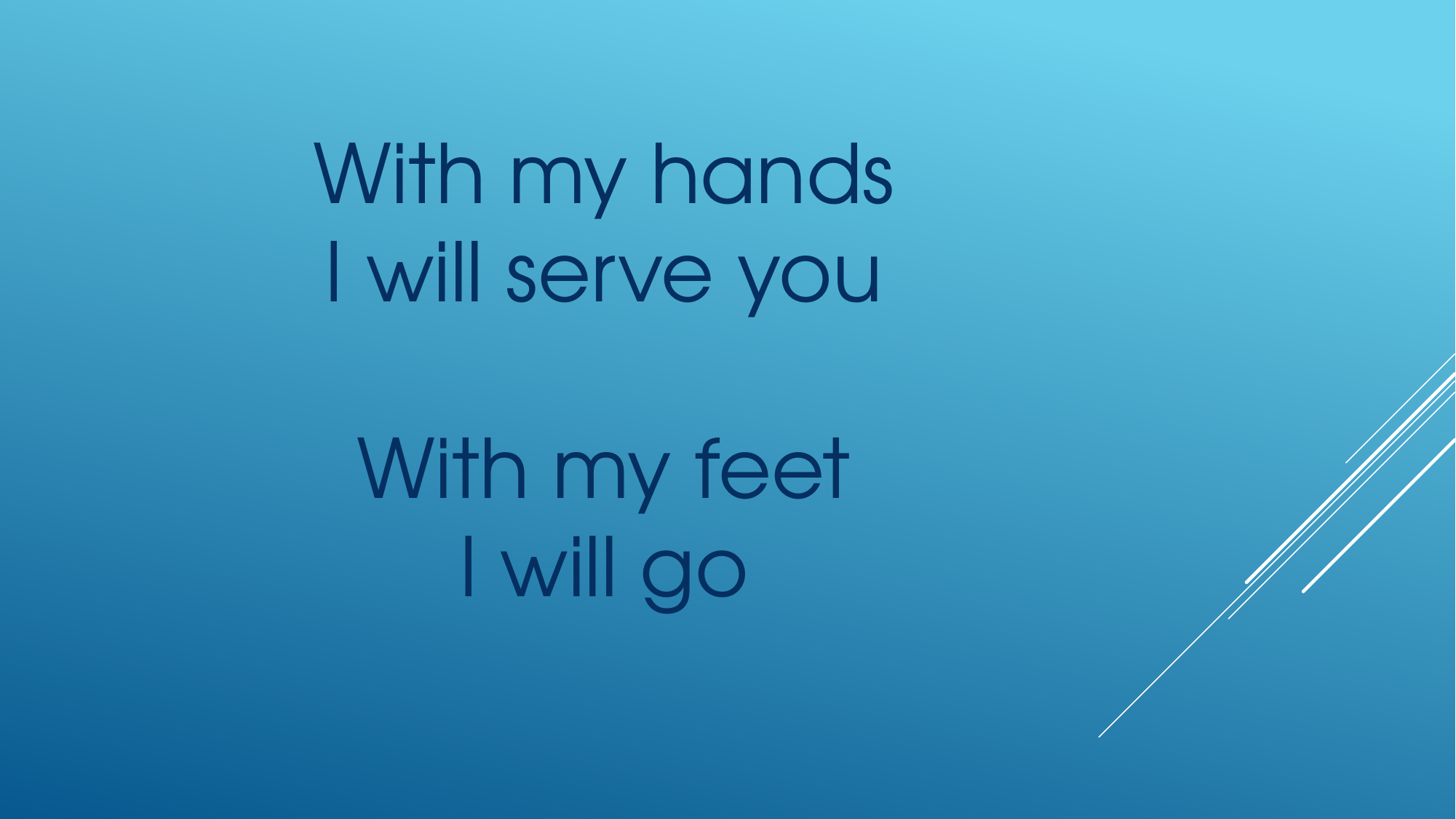

With my hands
I will serve you

With my feet
I will go